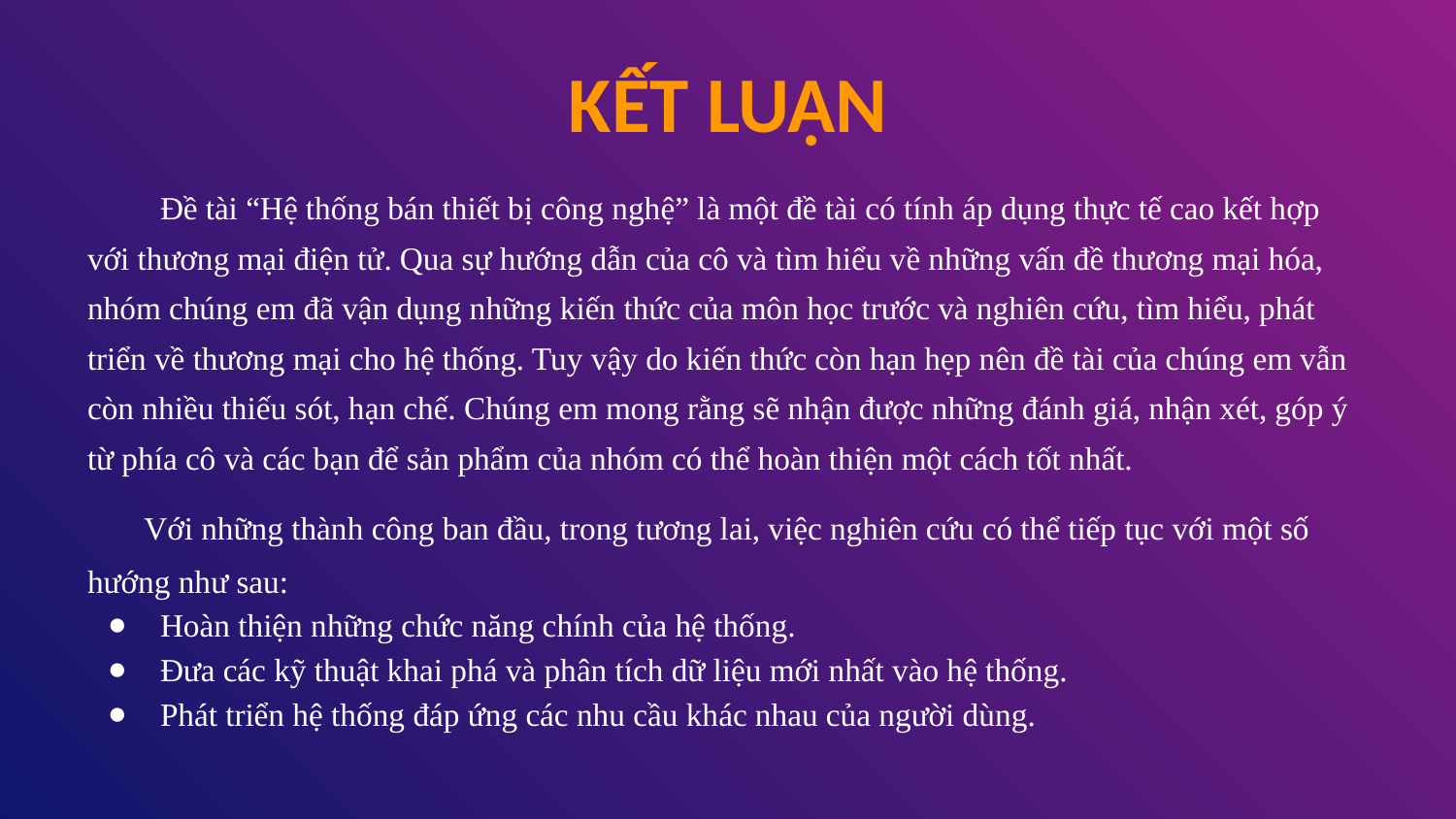

# KẾT LUẬN
Đề tài “Hệ thống bán thiết bị công nghệ” là một đề tài có tính áp dụng thực tế cao kết hợp với thương mại điện tử. Qua sự hướng dẫn của cô và tìm hiểu về những vấn đề thương mại hóa, nhóm chúng em đã vận dụng những kiến thức của môn học trước và nghiên cứu, tìm hiểu, phát triển về thương mại cho hệ thống. Tuy vậy do kiến thức còn hạn hẹp nên đề tài của chúng em vẫn còn nhiều thiếu sót, hạn chế. Chúng em mong rằng sẽ nhận được những đánh giá, nhận xét, góp ý từ phía cô và các bạn để sản phẩm của nhóm có thể hoàn thiện một cách tốt nhất.
Với những thành công ban đầu, trong tương lai, việc nghiên cứu có thể tiếp tục với một số hướng như sau:
Hoàn thiện những chức năng chính của hệ thống.
Đưa các kỹ thuật khai phá và phân tích dữ liệu mới nhất vào hệ thống.
Phát triển hệ thống đáp ứng các nhu cầu khác nhau của người dùng.